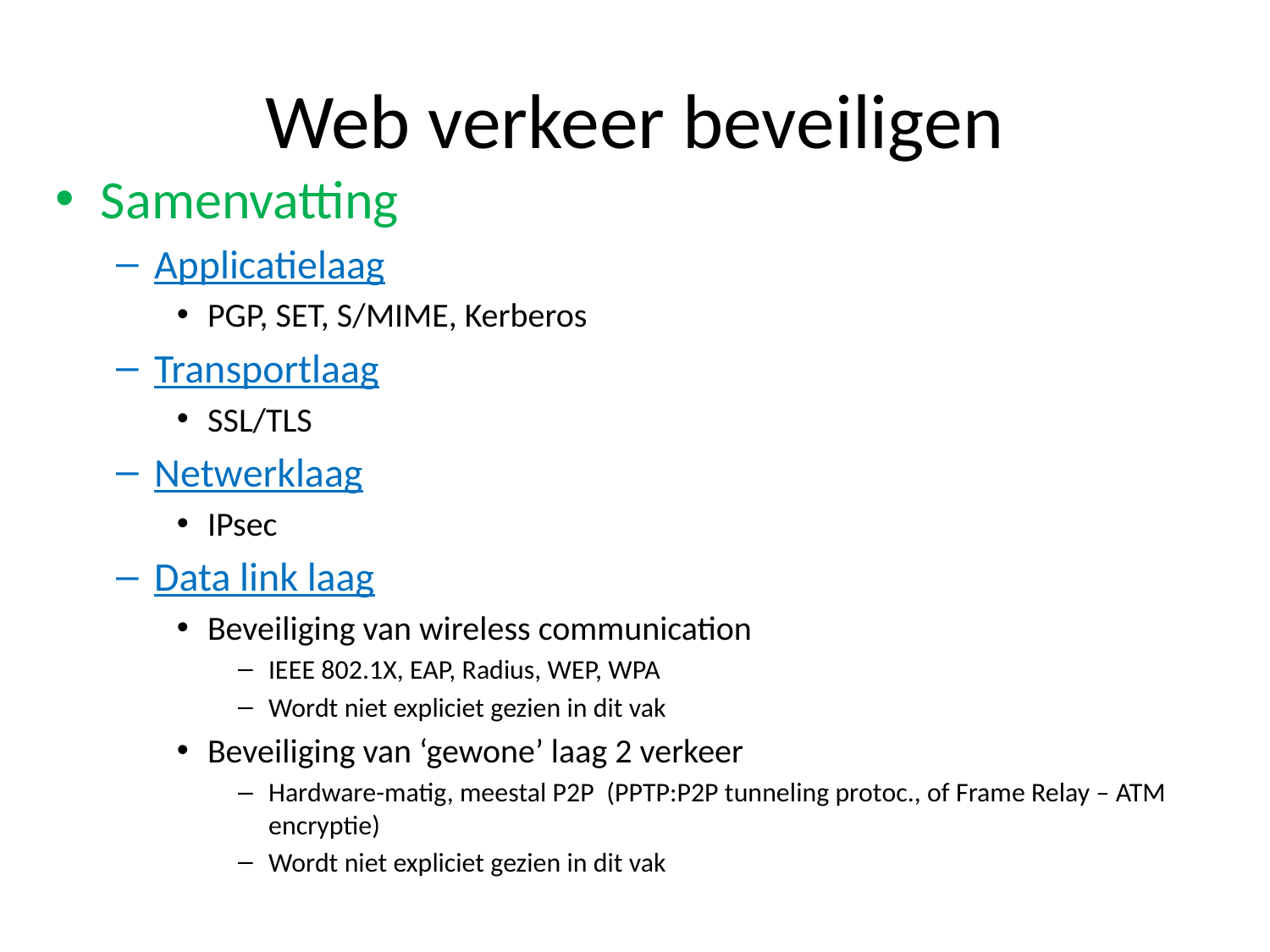

# Web verkeer beveiligen
Samenvatting
Applicatielaag
PGP, SET, S/MIME, Kerberos
Transportlaag
SSL/TLS
Netwerklaag
IPsec
Data link laag
Beveiliging van wireless communication
IEEE 802.1X, EAP, Radius, WEP, WPA
Wordt niet expliciet gezien in dit vak
Beveiliging van ‘gewone’ laag 2 verkeer
Hardware-matig, meestal P2P  (PPTP:P2P tunneling protoc., of Frame Relay – ATM encryptie)
Wordt niet expliciet gezien in dit vak